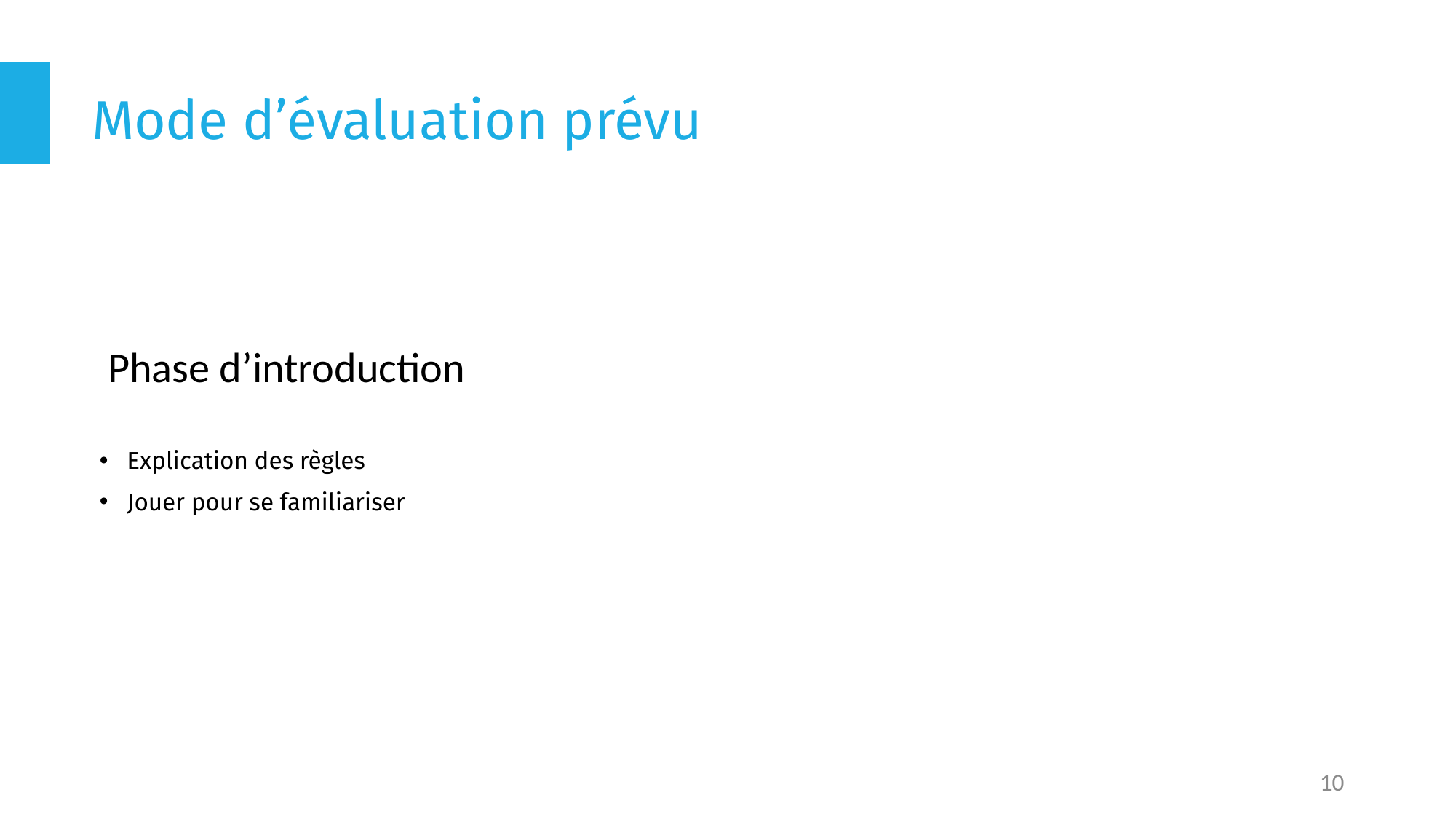

# Mode d’évaluation prévu
Phase d’introduction
Explication des règles
Jouer pour se familiariser
10